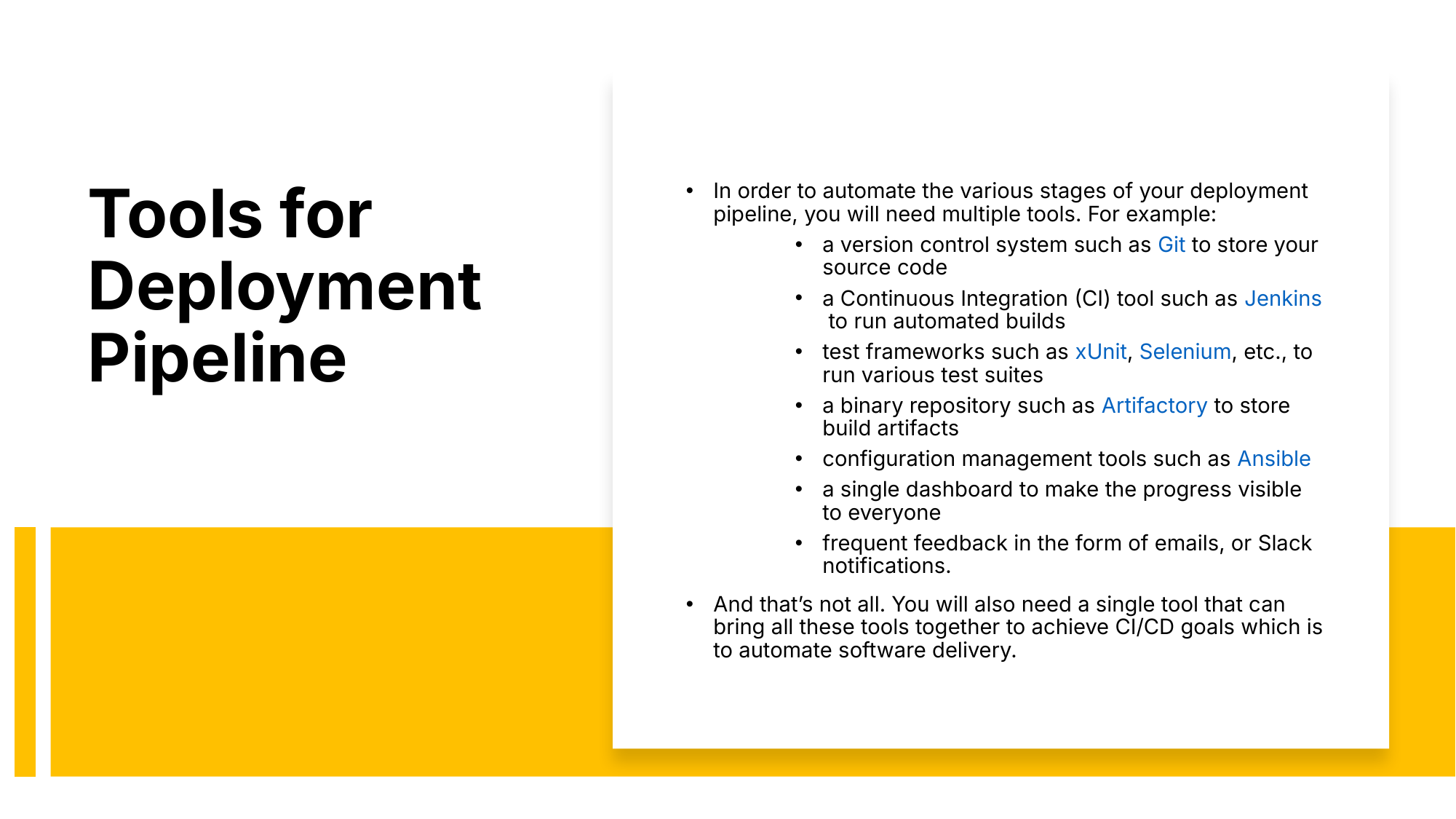

In order to automate the various stages of your deployment pipeline, you will need multiple tools. For example:
a version control system such as Git to store your source code
a Continuous Integration (CI) tool such as Jenkins to run automated builds
test frameworks such as xUnit, Selenium, etc., to run various test suites
a binary repository such as Artifactory to store build artifacts
configuration management tools such as Ansible
a single dashboard to make the progress visible to everyone
frequent feedback in the form of emails, or Slack notifications.
And that’s not all. You will also need a single tool that can bring all these tools together to achieve CI/CD goals which is to automate software delivery.

# Tools for Deployment Pipeline